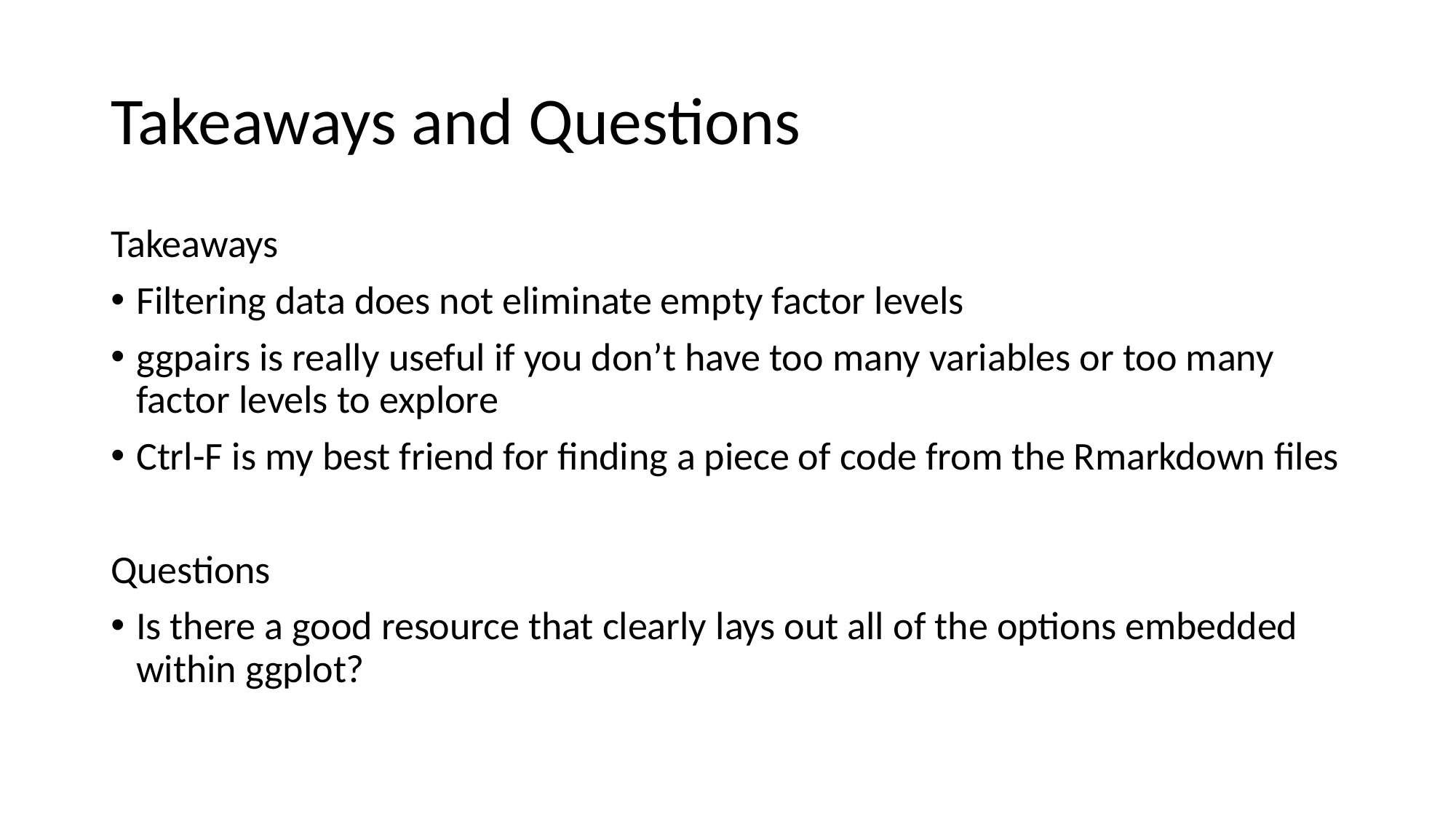

# Takeaways and Questions
Takeaways
Filtering data does not eliminate empty factor levels
ggpairs is really useful if you don’t have too many variables or too many factor levels to explore
Ctrl-F is my best friend for finding a piece of code from the Rmarkdown files

Questions
Is there a good resource that clearly lays out all of the options embedded within ggplot?